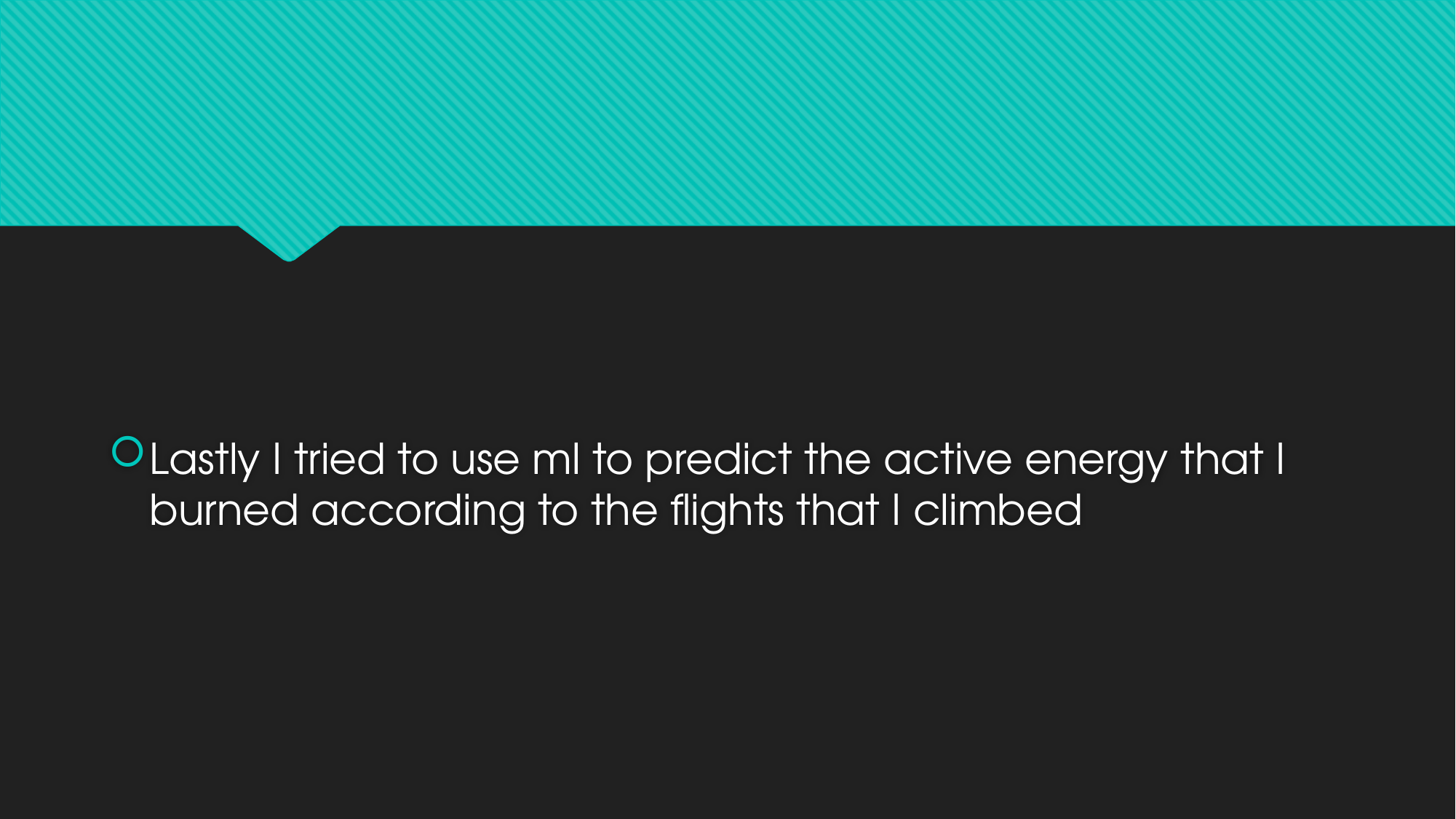

#
Lastly I tried to use ml to predict the active energy that I burned according to the flights that I climbed